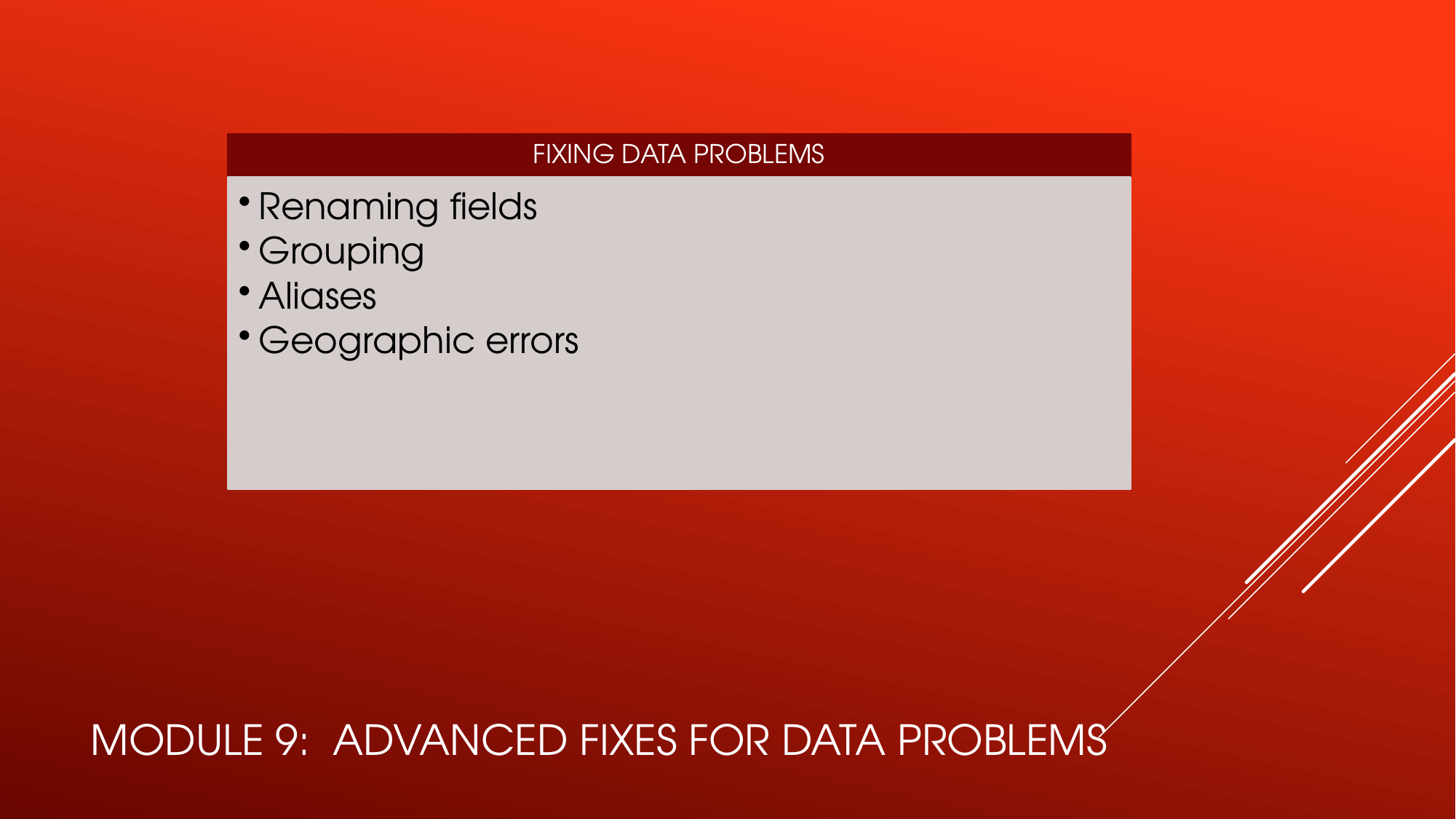

FIXING DATA PROBLEMS

Renaming fields
Grouping
Aliases
Geographic errors

# Module 9:  advanced fixes for data problems